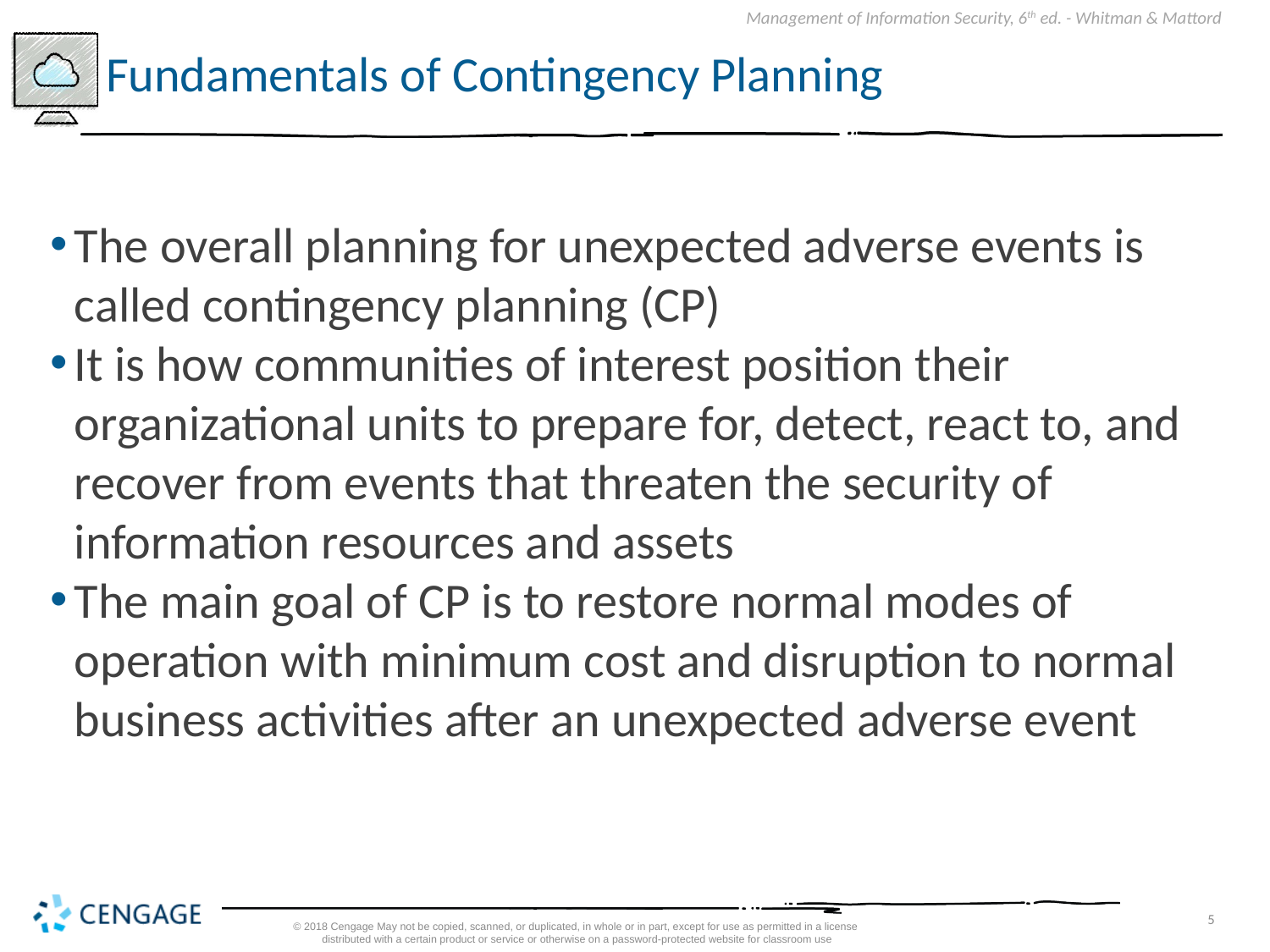

# Fundamentals of Contingency Planning
The overall planning for unexpected adverse events is called contingency planning (CP)
It is how communities of interest position their organizational units to prepare for, detect, react to, and recover from events that threaten the security of information resources and assets
The main goal of CP is to restore normal modes of operation with minimum cost and disruption to normal business activities after an unexpected adverse event